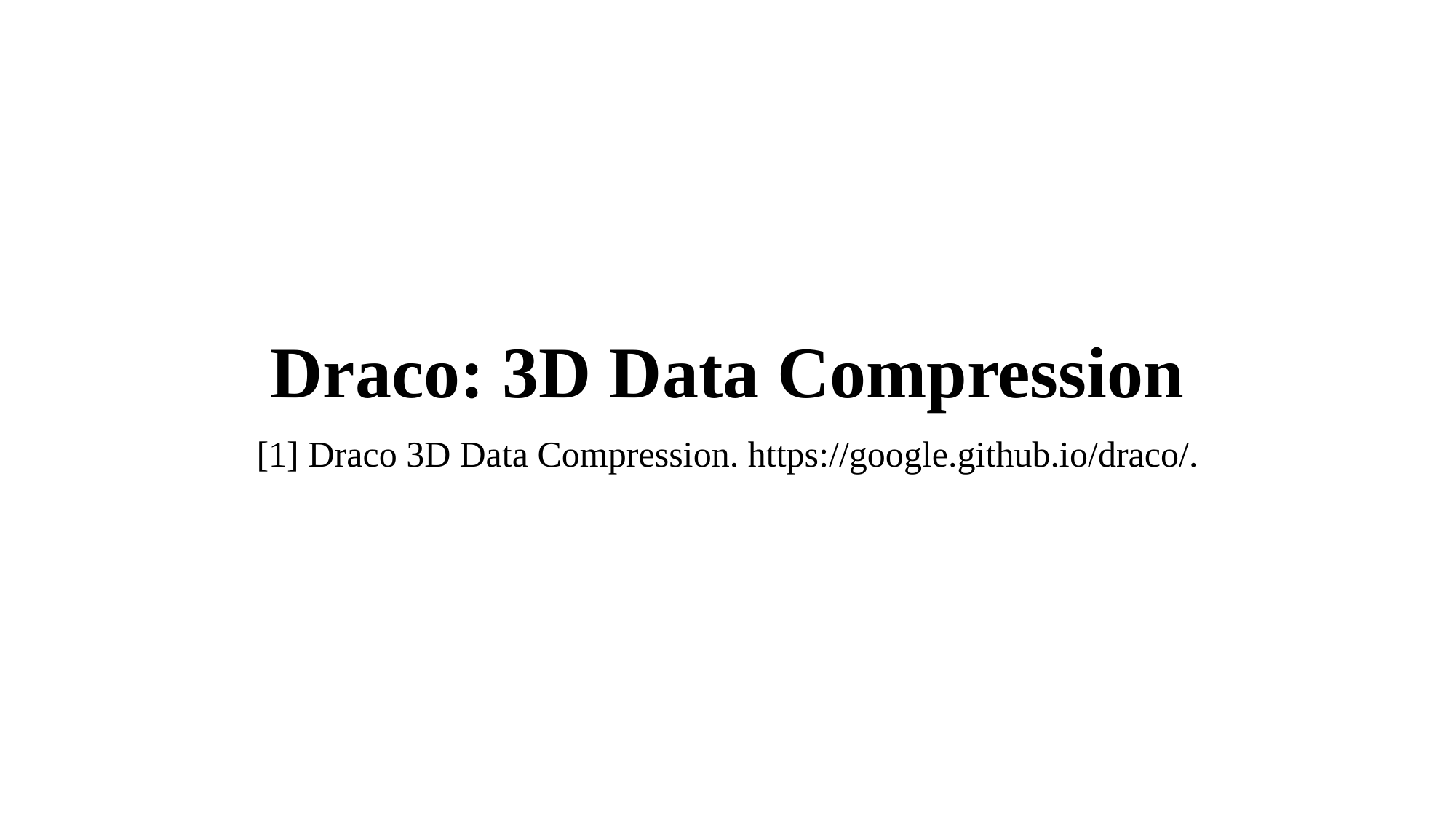

# Draco: 3D Data Compression
[1] Draco 3D Data Compression. https://google.github.io/draco/.